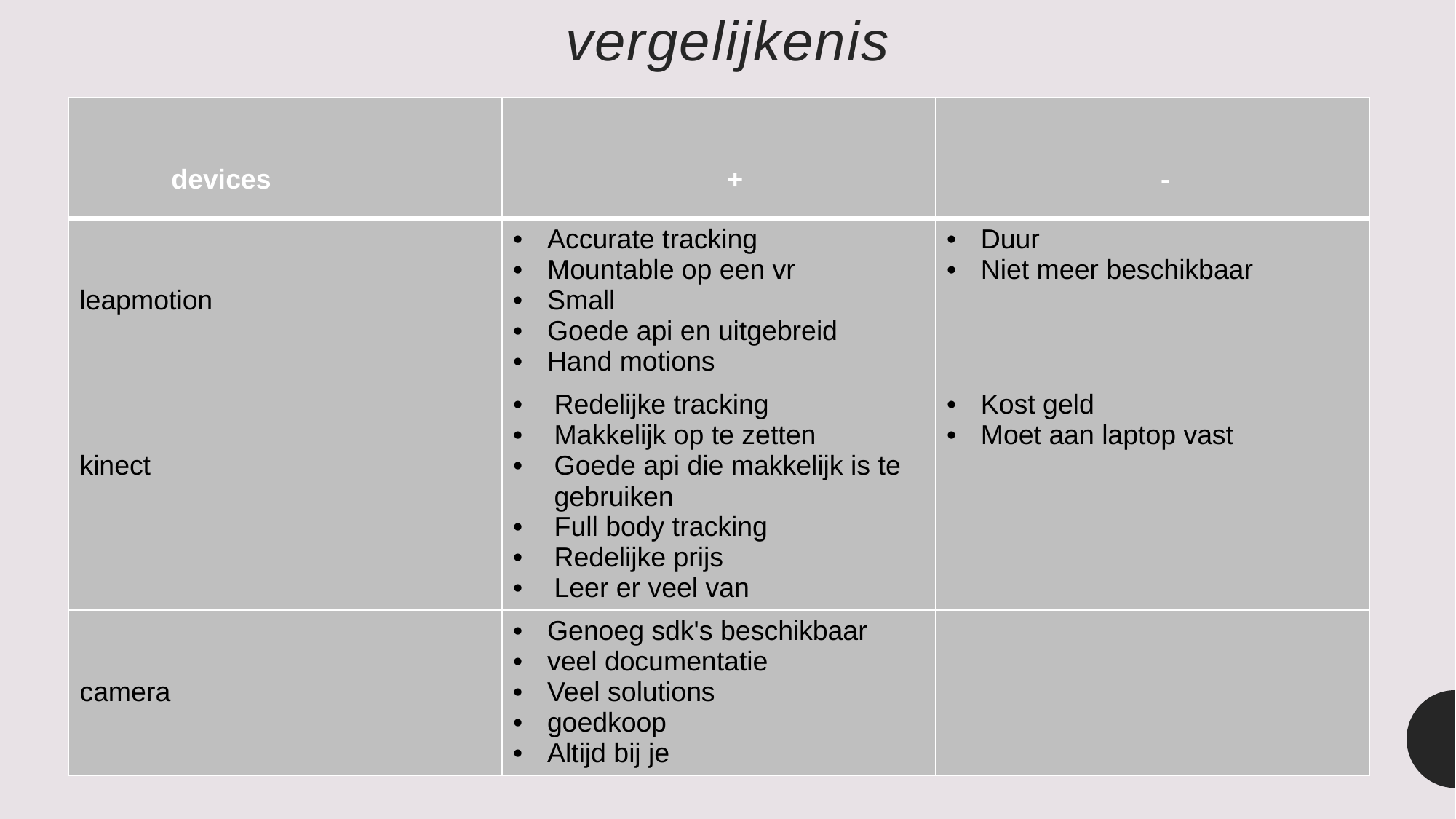

# vergelijkenis
| devices | + | - |
| --- | --- | --- |
| leapmotion | Accurate tracking Mountable op een vr Small Goede api en uitgebreid Hand motions | Duur Niet meer beschikbaar |
| kinect | Redelijke tracking Makkelijk op te zetten Goede api die makkelijk is te gebruiken Full body tracking Redelijke prijs Leer er veel van | Kost geld Moet aan laptop vast |
| camera | Genoeg sdk's beschikbaar veel documentatie Veel solutions goedkoop Altijd bij je |  |